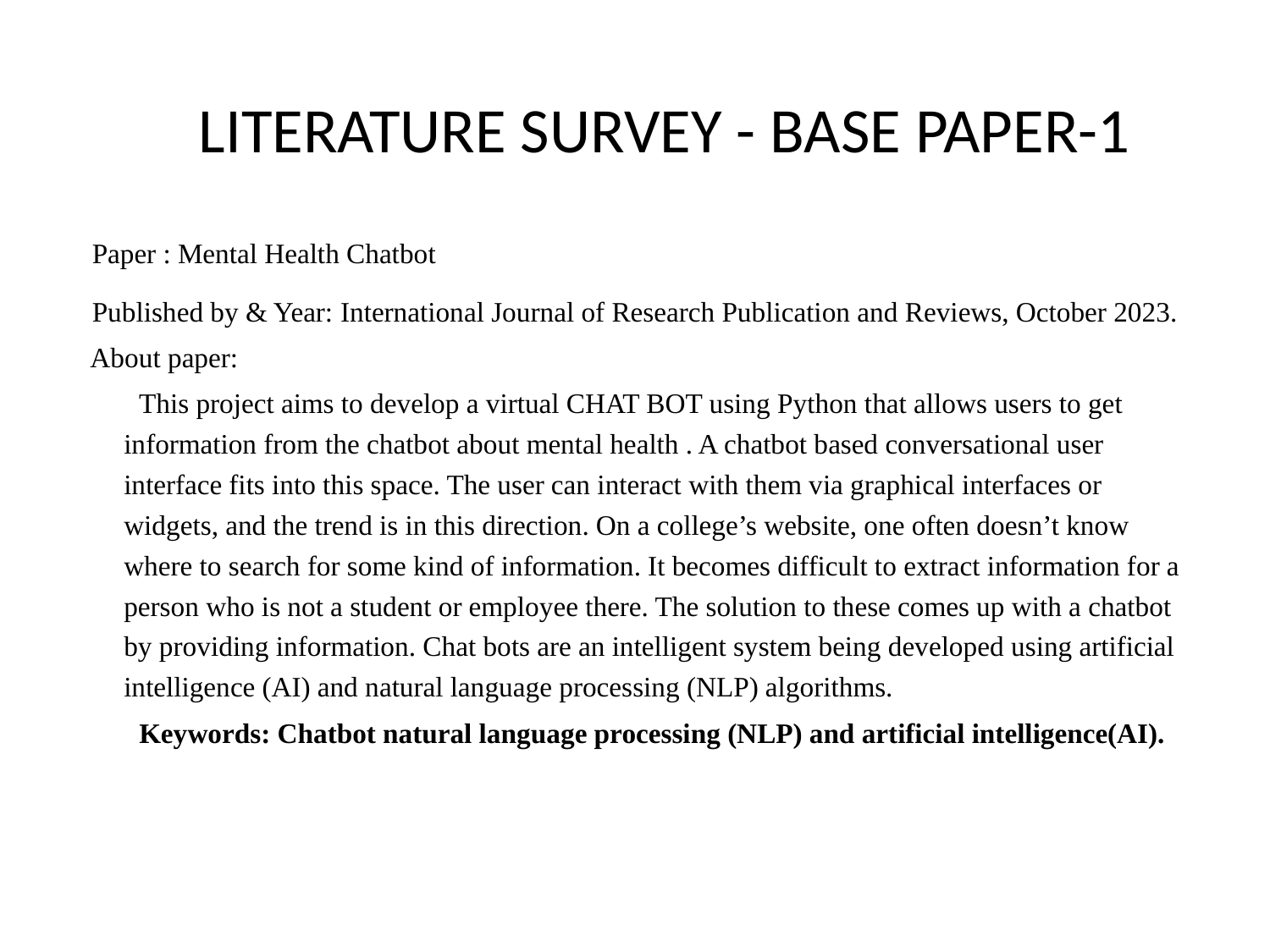

LITERATURE SURVEY - BASE PAPER-1

Paper : Mental Health Chatbot
Published by & Year: International Journal of Research Publication and Reviews, October 2023.
  About paper:
         This project aims to develop a virtual CHAT BOT using Python that allows users to get information from the chatbot about mental health . A chatbot based conversational user interface fits into this space. The user can interact with them via graphical interfaces or widgets, and the trend is in this direction. On a college’s website, one often doesn’t know where to search for some kind of information. It becomes difficult to extract information for a person who is not a student or employee there. The solution to these comes up with a chatbot by providing information. Chat bots are an intelligent system being developed using artificial intelligence (AI) and natural language processing (NLP) algorithms.
         Keywords: Chatbot natural language processing (NLP) and artificial intelligence(AI).